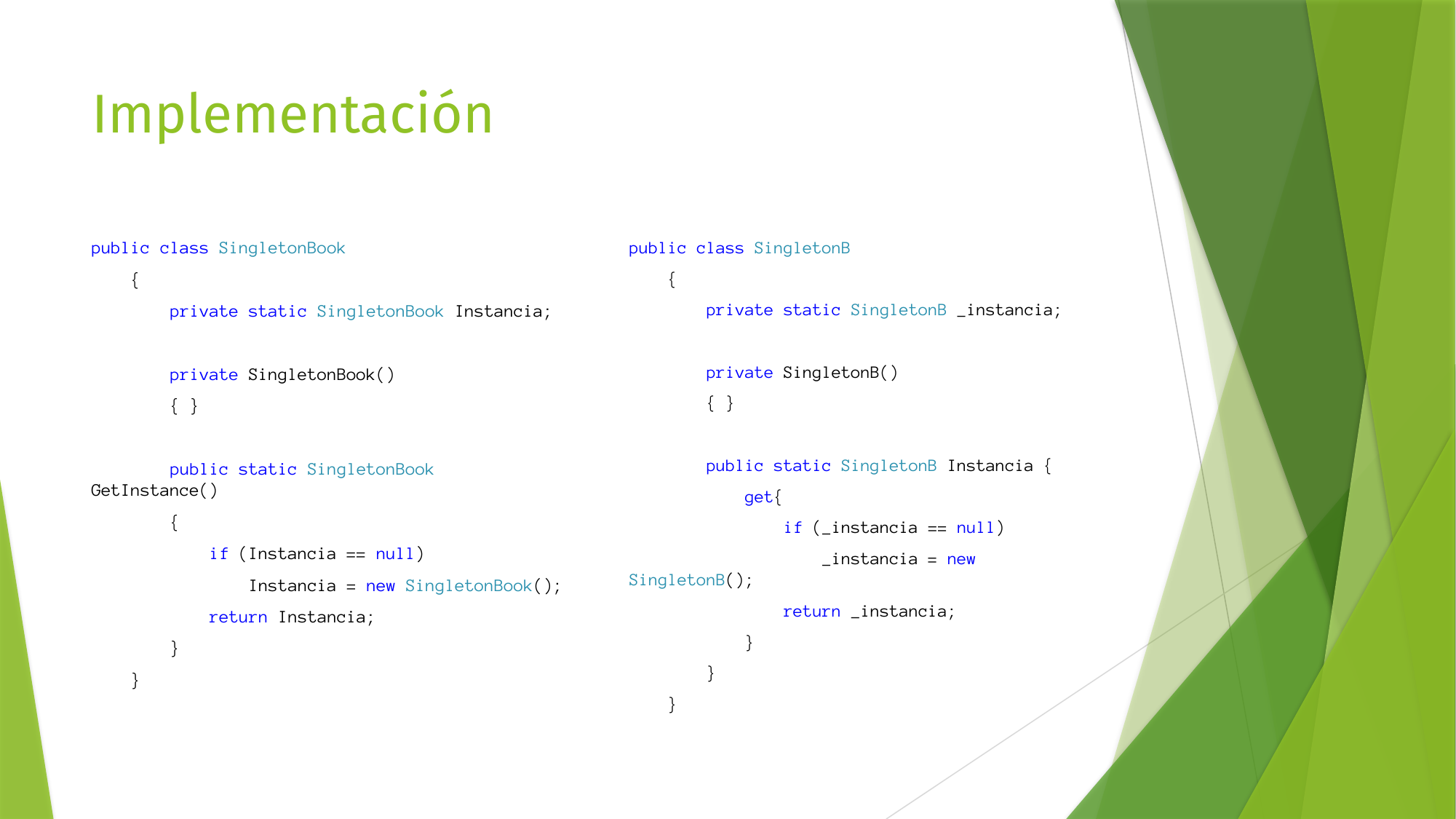

# Implementación
public class SingletonBook
    {
        private static SingletonBook Instancia;

        private SingletonBook()
        { }

        public static SingletonBook GetInstance()
        {
            if (Instancia == null)
                Instancia = new SingletonBook();
            return Instancia;
        }
    }
public class SingletonB
    {
        private static SingletonB _instancia;

        private SingletonB()
        { }

        public static SingletonB Instancia {
            get{
                if (_instancia == null)
                    _instancia = new SingletonB();
                return _instancia;
            }
        }
    }